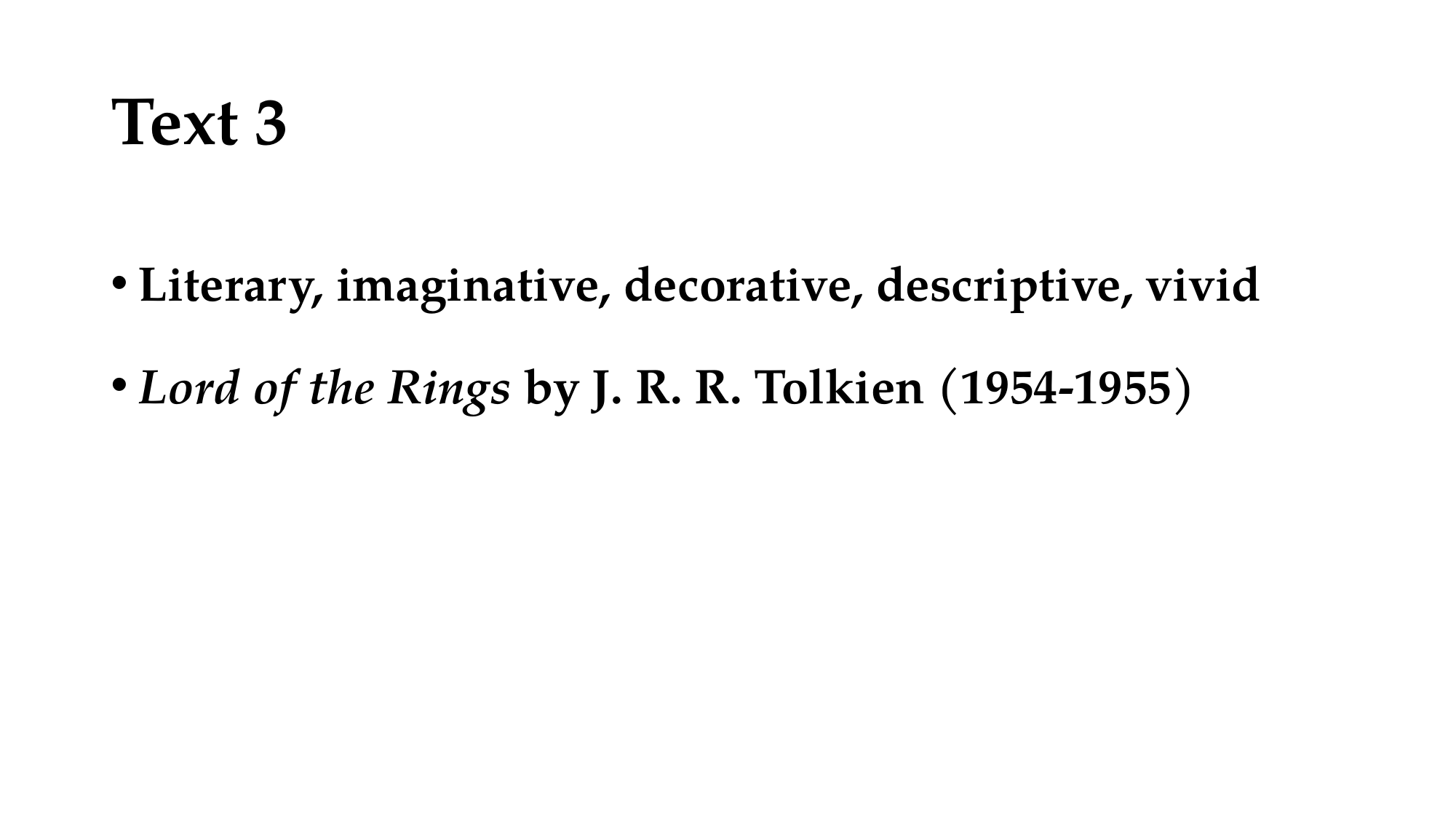

# Text 3
Literary, imaginative, decorative, descriptive, vivid
Lord of the Rings by J. R. R. Tolkien (1954-1955)